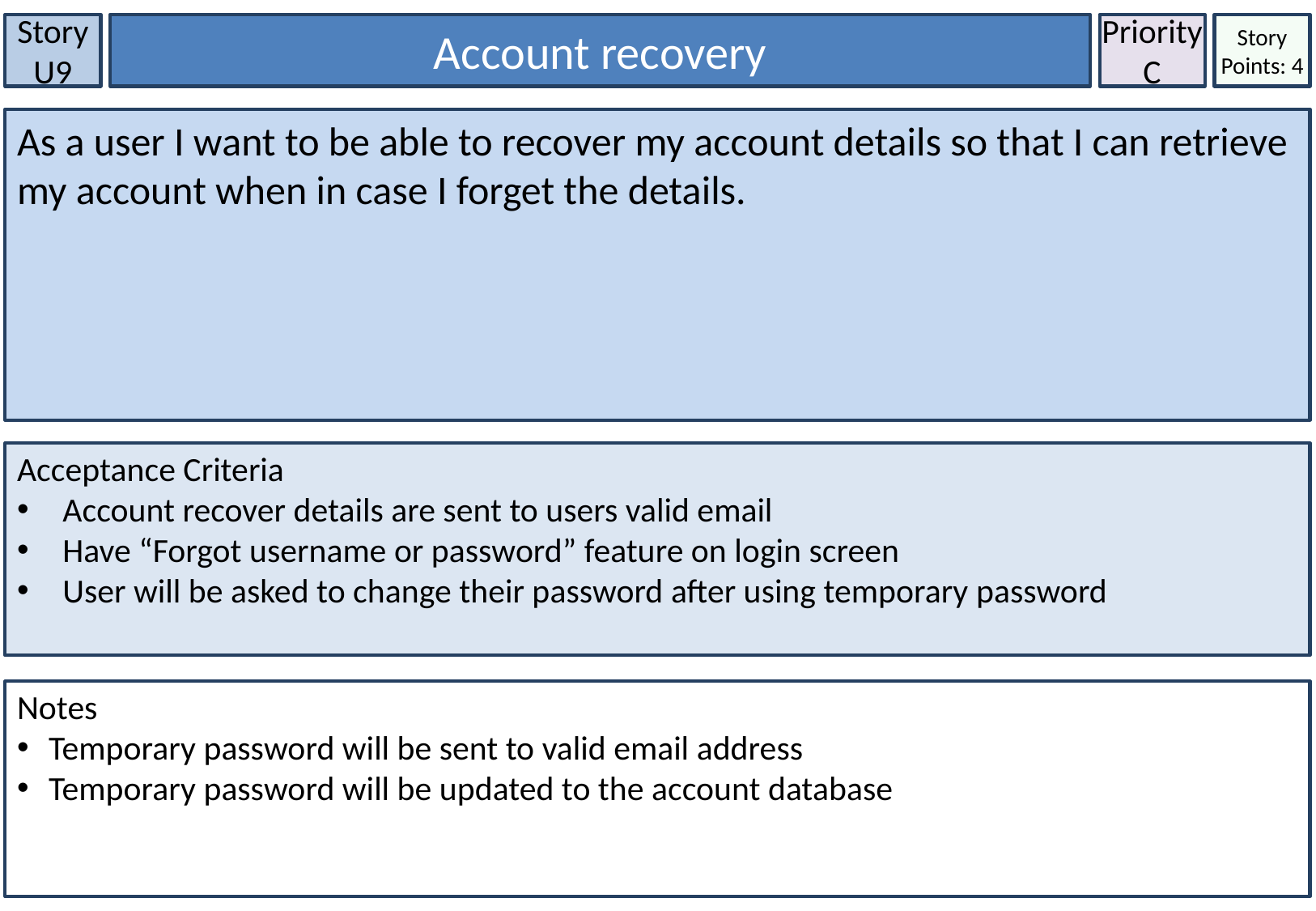

Story U9
Account recovery
Priority
C
Story Points: 4
As a user I want to be able to recover my account details so that I can retrieve my account when in case I forget the details.
Acceptance Criteria
Account recover details are sent to users valid email
Have “Forgot username or password” feature on login screen
User will be asked to change their password after using temporary password

Notes
 Temporary password will be sent to valid email address
 Temporary password will be updated to the account database